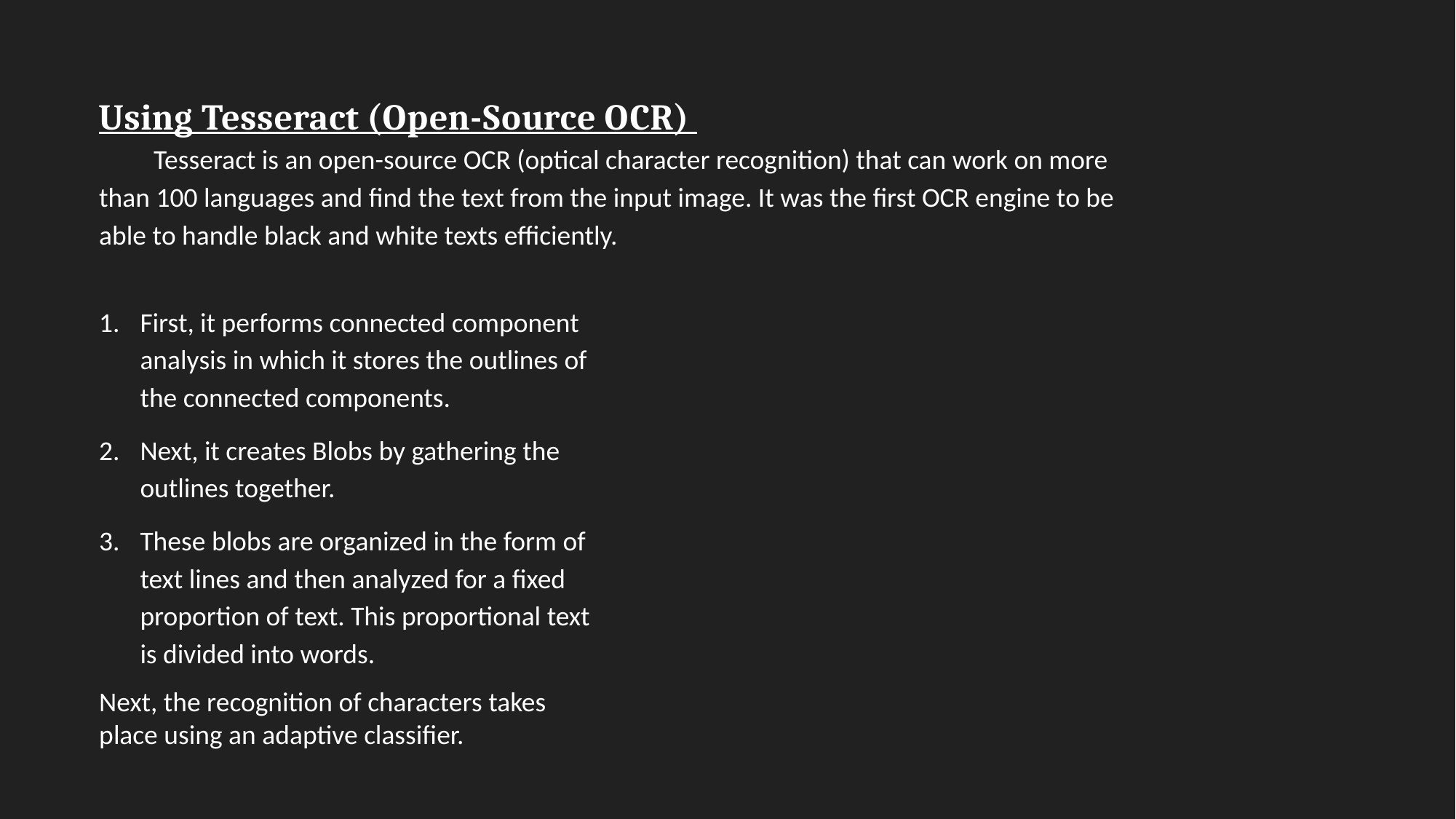

Using Tesseract (Open-Source OCR)
Tesseract is an open-source OCR (optical character recognition) that can work on more than 100 languages and find the text from the input image. It was the first OCR engine to be able to handle black and white texts efficiently.
First, it performs connected component analysis in which it stores the outlines of the connected components.
Next, it creates Blobs by gathering the outlines together.
These blobs are organized in the form of text lines and then analyzed for a fixed proportion of text. This proportional text is divided into words.
Next, the recognition of characters takes place using an adaptive classifier.